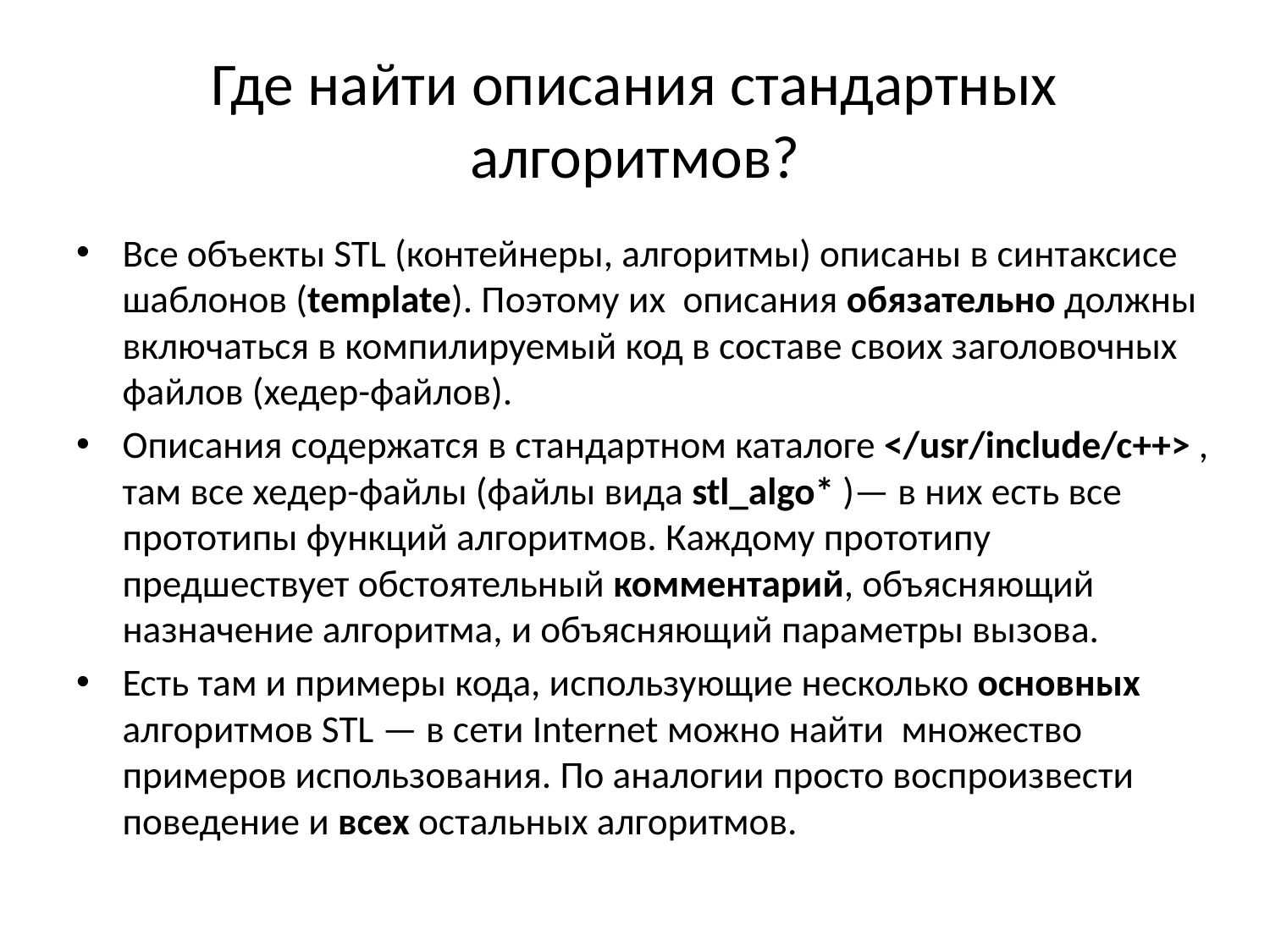

# Где найти описания стандартных алгоритмов?
Все объекты STL (контейнеры, алгоритмы) описаны в синтаксисе шаблонов (template). Поэтому их  описания обязательно должны включаться в компилируемый код в составе своих заголовочных файлов (хедер-файлов).
Описания содержатся в стандартном каталоге </usr/include/c++> , там все хедер-файлы (файлы вида stl_algo* )— в них есть все прототипы функций алгоритмов. Каждому прототипу предшествует обстоятельный комментарий, объясняющий назначение алгоритма, и объясняющий параметры вызова.
Есть там и примеры кода, использующие несколько основных алгоритмов STL — в сети Internet можно найти  множество примеров использования. По аналогии просто воспроизвести поведение и всех остальных алгоритмов.